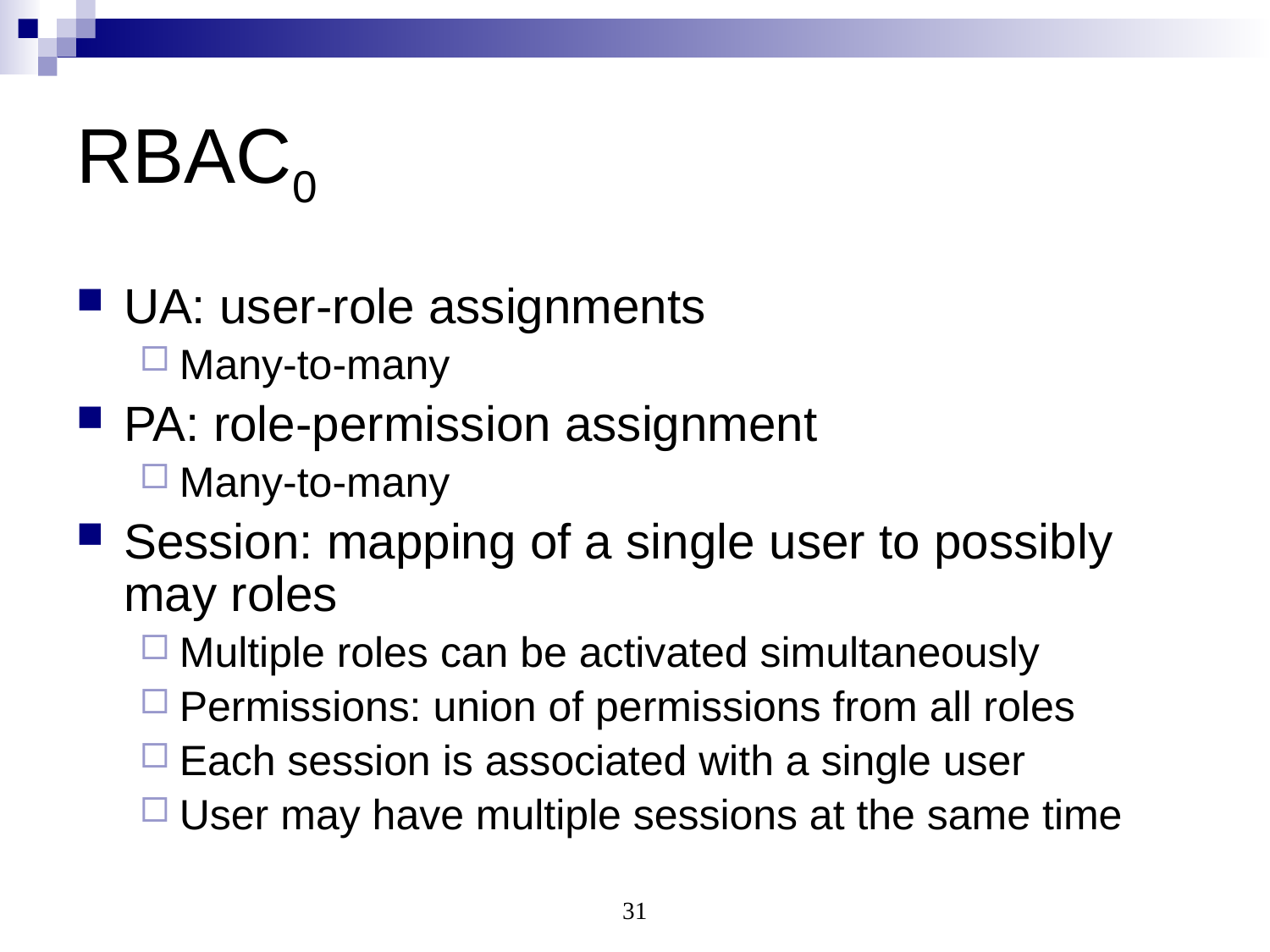

# RBAC0
UA: user-role assignments
Many-to-many
PA: role-permission assignment
Many-to-many
Session: mapping of a single user to possibly may roles
Multiple roles can be activated simultaneously
Permissions: union of permissions from all roles
Each session is associated with a single user
User may have multiple sessions at the same time
31